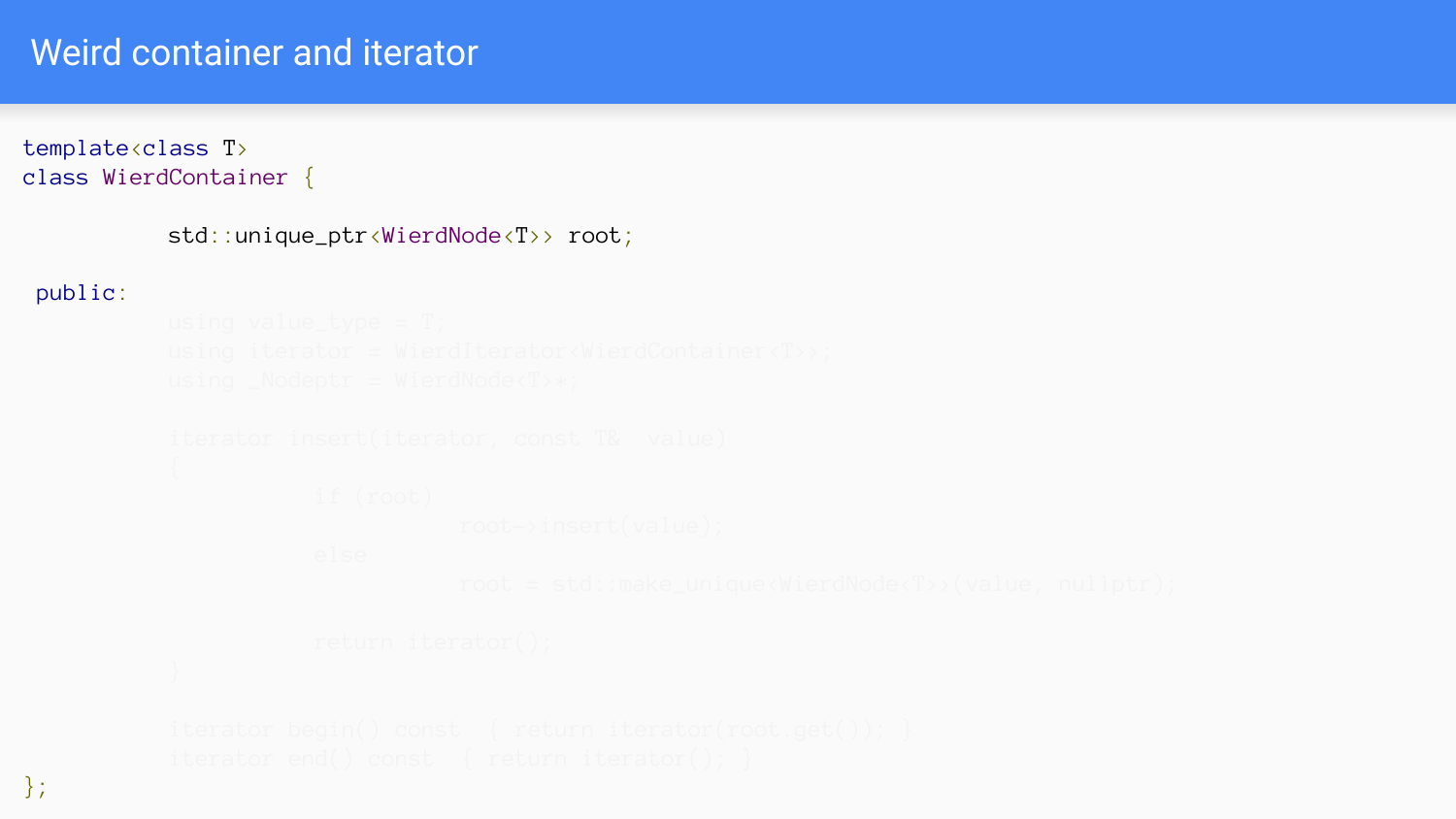

# Weird container and iterator
template<class T>
class WierdContainer {
 	std::unique_ptr<WierdNode<T>> root;
 public:
	using value_type = T;
	using iterator = WierdIterator<WierdContainer<T>>;
	using _Nodeptr = WierdNode<T>*;
 	iterator insert(iterator, const T&  value)
	{
		if (root)
			root->insert(value);
		else
			root = std::make_unique<WierdNode<T>>(value, nullptr);
 		return iterator();
	}
	iterator begin() const  { return iterator(root.get()); }
	iterator end() const  { return iterator(); }
};